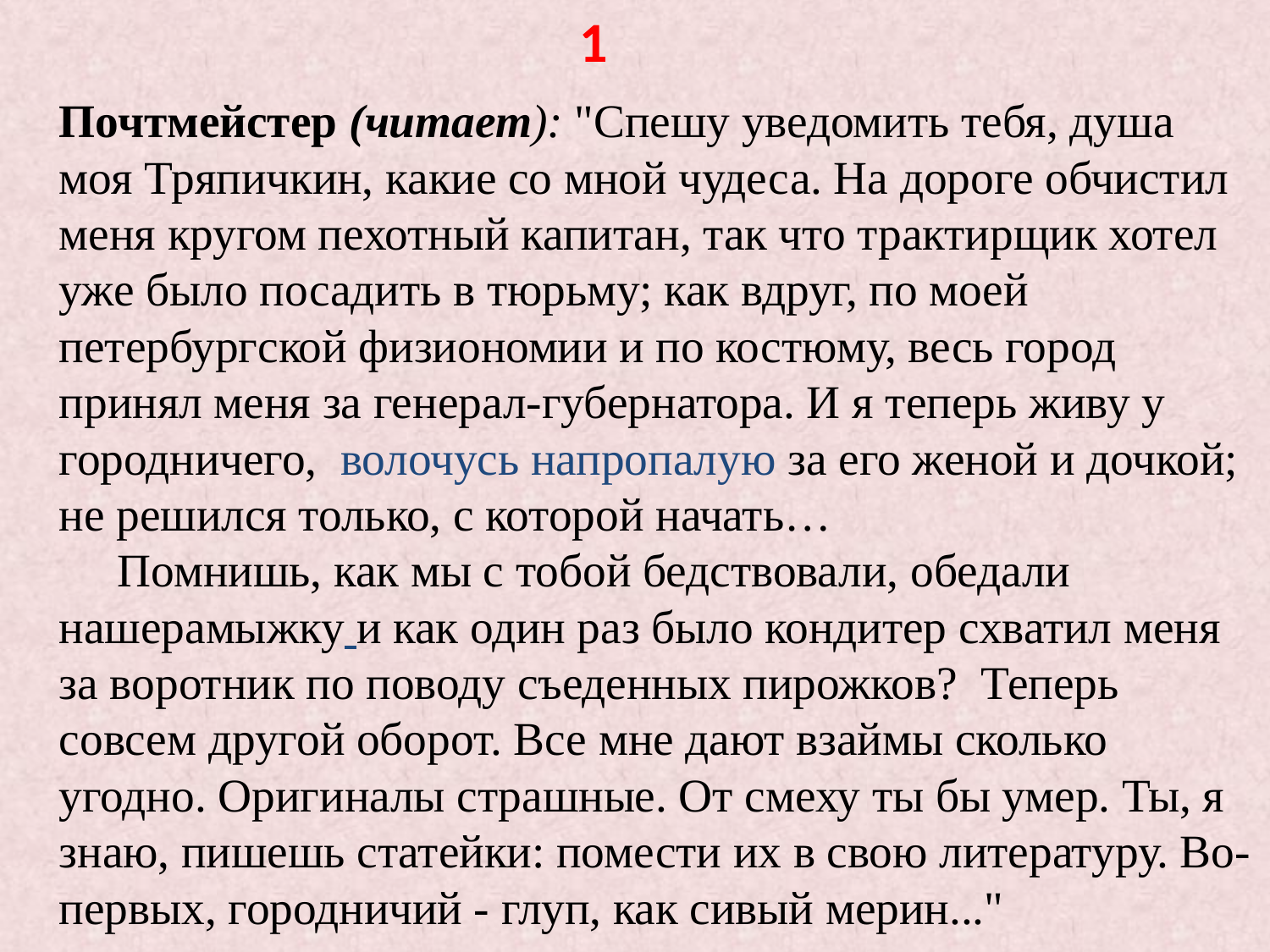

1
	Почтмейстер (читает): "Спешу уведомить тебя, душа моя Тряпичкин, какие со мной чудеса. На дороге обчистил меня кругом пехотный капитан, так что трактирщик хотел уже было посадить в тюрьму; как вдруг, по моей петербургской физиономии и по костюму, весь город принял меня за генерал-губернатора. И я теперь живу у городничего,  волочусь напропалую за его женой и дочкой; не решился только, с которой начать…
     Помнишь, как мы с тобой бедствовали, обедали нашерамыжку и как один раз было кондитер схватил меня за воротник по поводу съеденных пирожков?  Теперь совсем другой оборот. Все мне дают взаймы сколько угодно. Оригиналы страшные. От смеху ты бы умер. Ты, я знаю, пишешь статейки: помести их в свою литературу. Во-первых, городничий - глуп, как сивый мерин..."